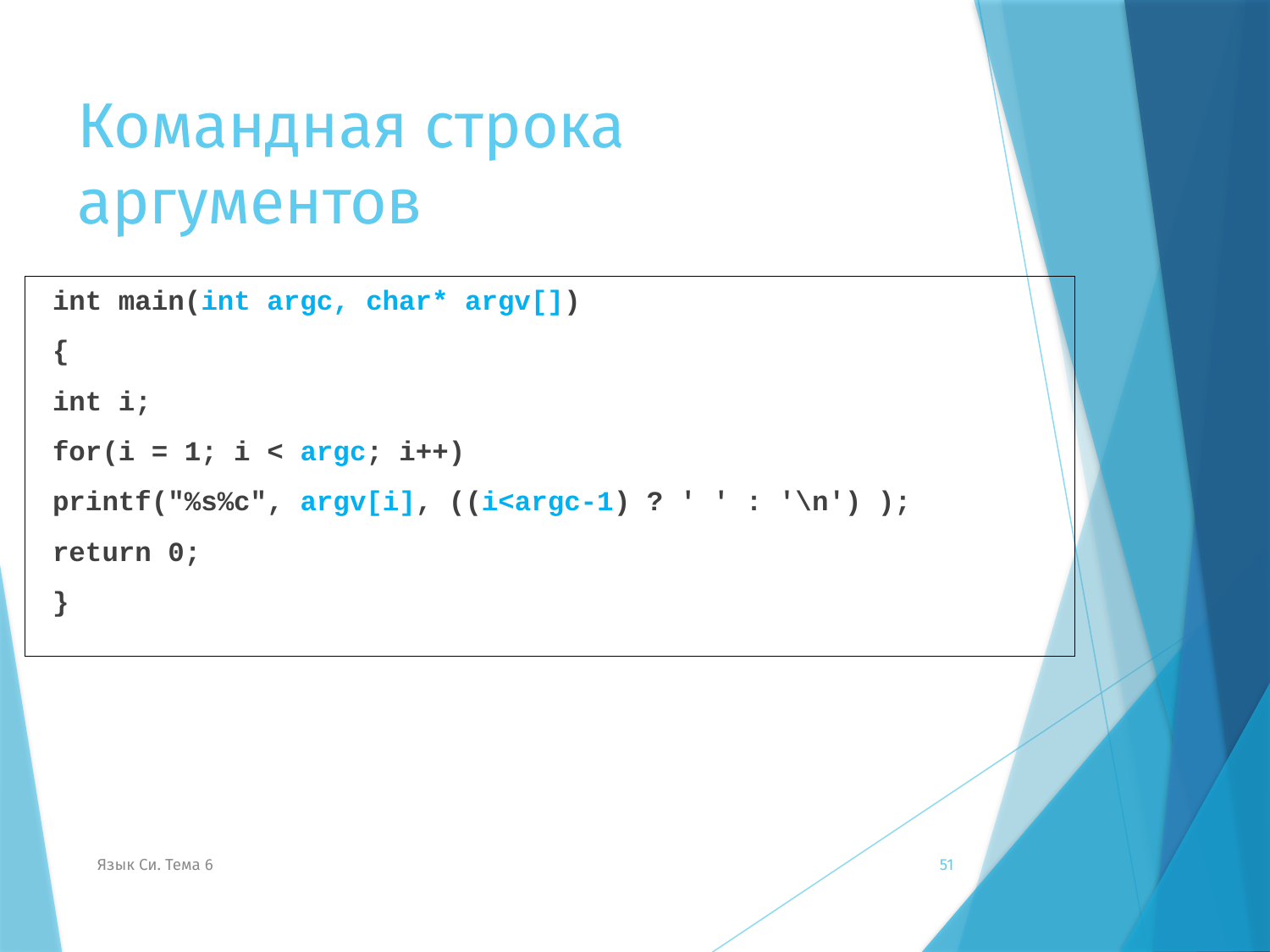

# Командная строка аргументов
int main(int argc, char* argv[])
{
	int i;
	for(i = 1; i < argc; i++)
		printf("%s%c", argv[i], ((i<argc-1) ? ' ' : '\n') );
	return 0;
}
Язык Си. Тема 6
51